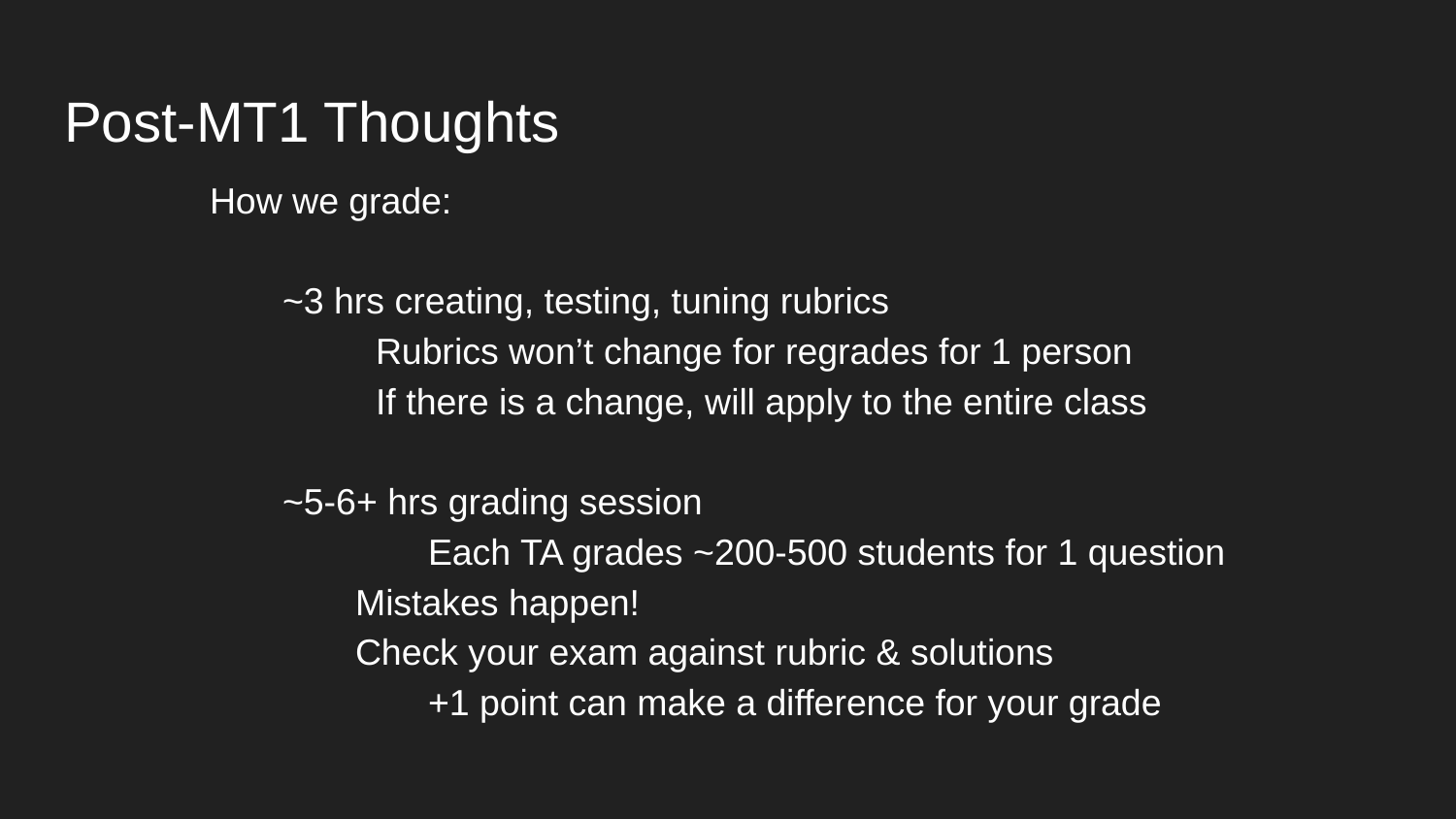

# Post-MT1 Thoughts

How we grade:

	~3 hrs creating, testing, tuning rubrics
  Rubrics won’t change for regrades for 1 person
  If there is a change, will apply to the entire class

	~5-6+ hrs grading session
		Each TA grades ~200-500 students for 1 question
Mistakes happen!
Check your exam against rubric & solutions
+1 point can make a difference for your grade